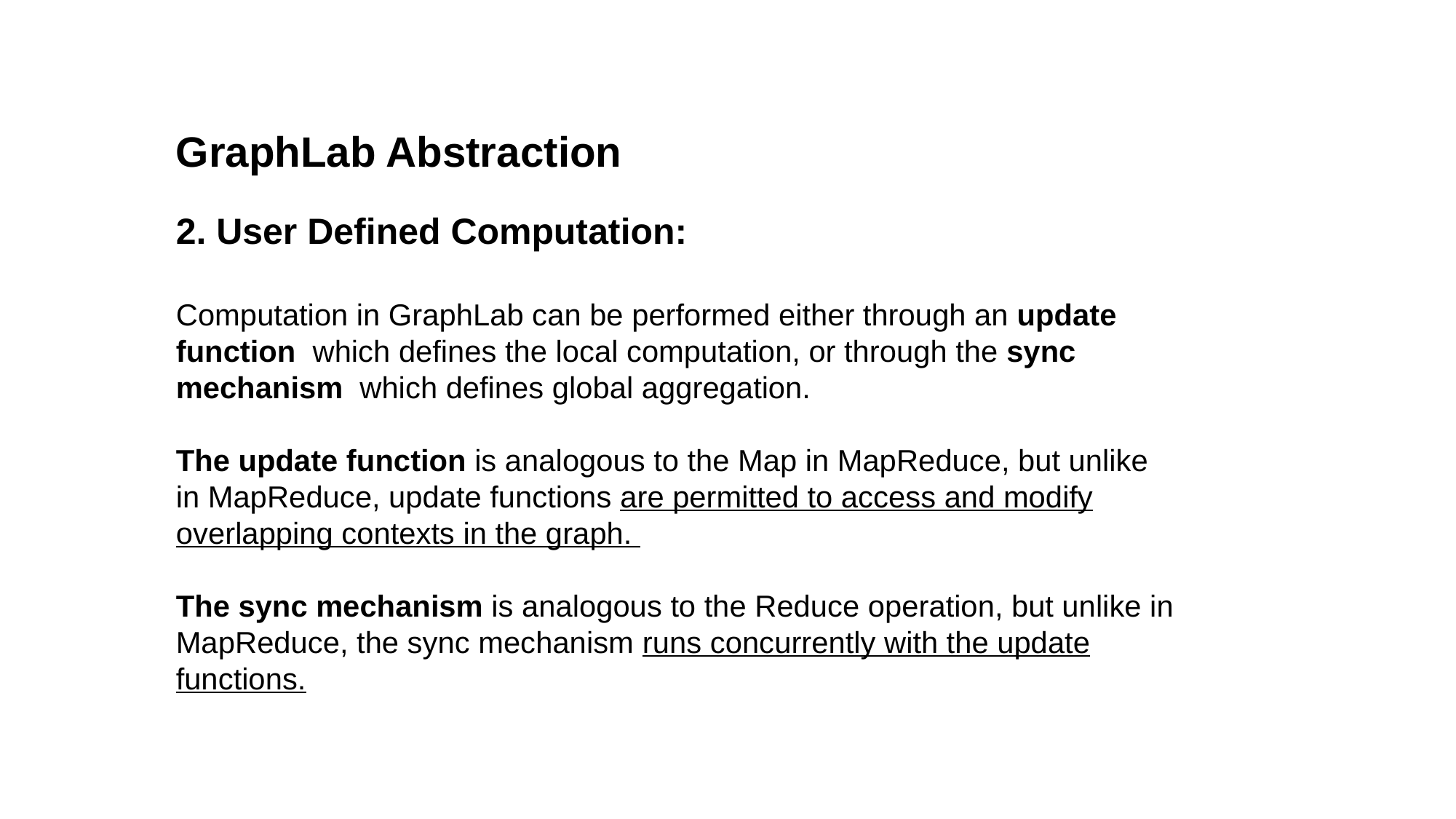

GraphLab Abstraction

2. User Defined Computation:

Computation in GraphLab can be performed either through an update function  which defines the local computation, or through the sync mechanism  which defines global aggregation.

The update function is analogous to the Map in MapReduce, but unlike in MapReduce, update functions are permitted to access and modify overlapping contexts in the graph.

The sync mechanism is analogous to the Reduce operation, but unlike in MapReduce, the sync mechanism runs concurrently with the update functions.